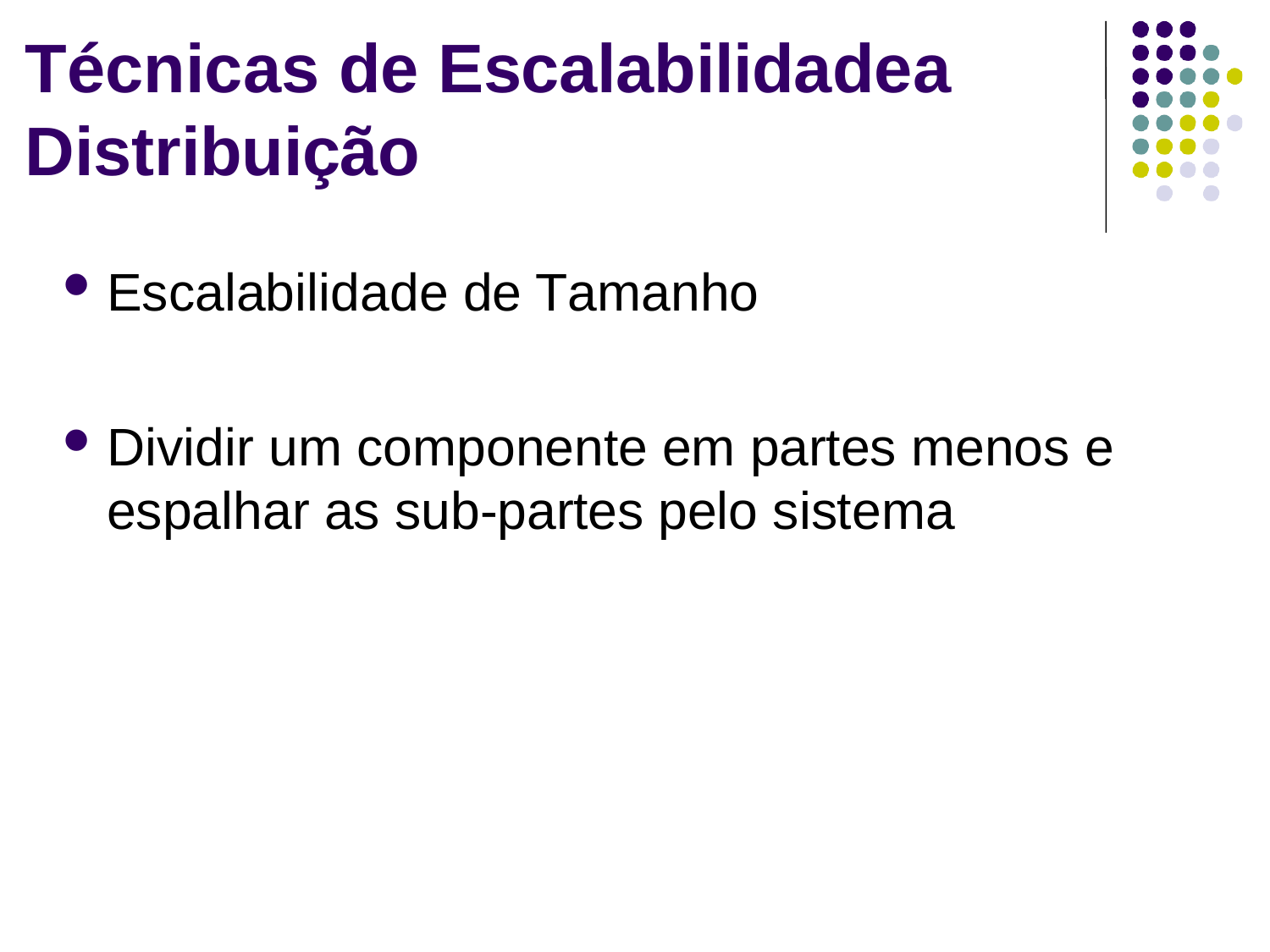

# Técnicas de Escalabilidadea Distribuição
Escalabilidade de Tamanho

Dividir um componente em partes menos e espalhar as sub-partes pelo sistema